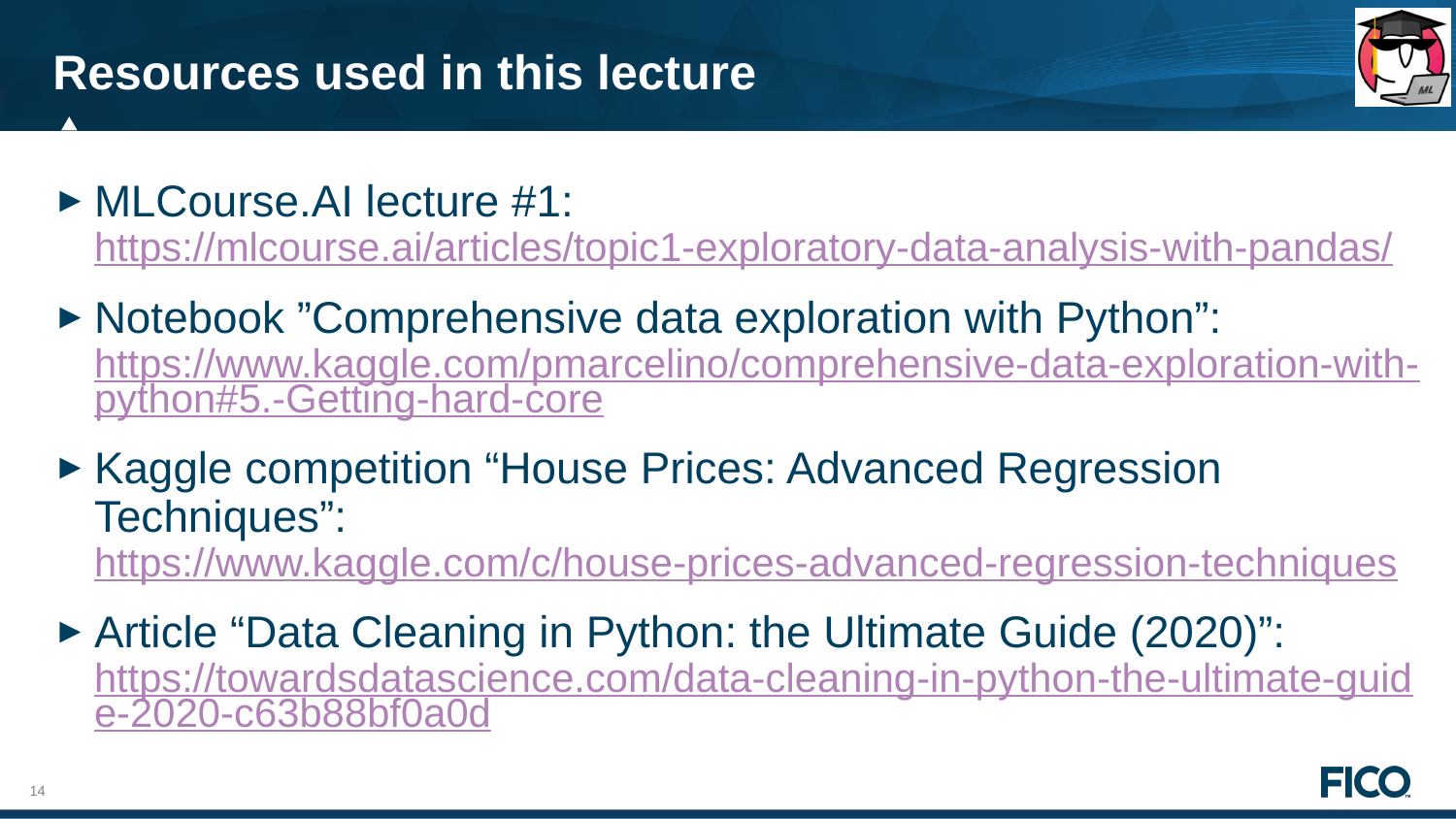

# Resources used in this lecture
MLCourse.AI lecture #1:
https://mlcourse.ai/articles/topic1-exploratory-data-analysis-with-pandas/
Notebook ”Comprehensive data exploration with Python”:
https://www.kaggle.com/pmarcelino/comprehensive-data-exploration-with-python#5.-Getting-hard-core
Kaggle competition “House Prices: Advanced Regression Techniques”:
https://www.kaggle.com/c/house-prices-advanced-regression-techniques
Article “Data Cleaning in Python: the Ultimate Guide (2020)”:
https://towardsdatascience.com/data-cleaning-in-python-the-ultimate-guide-2020-c63b88bf0a0d